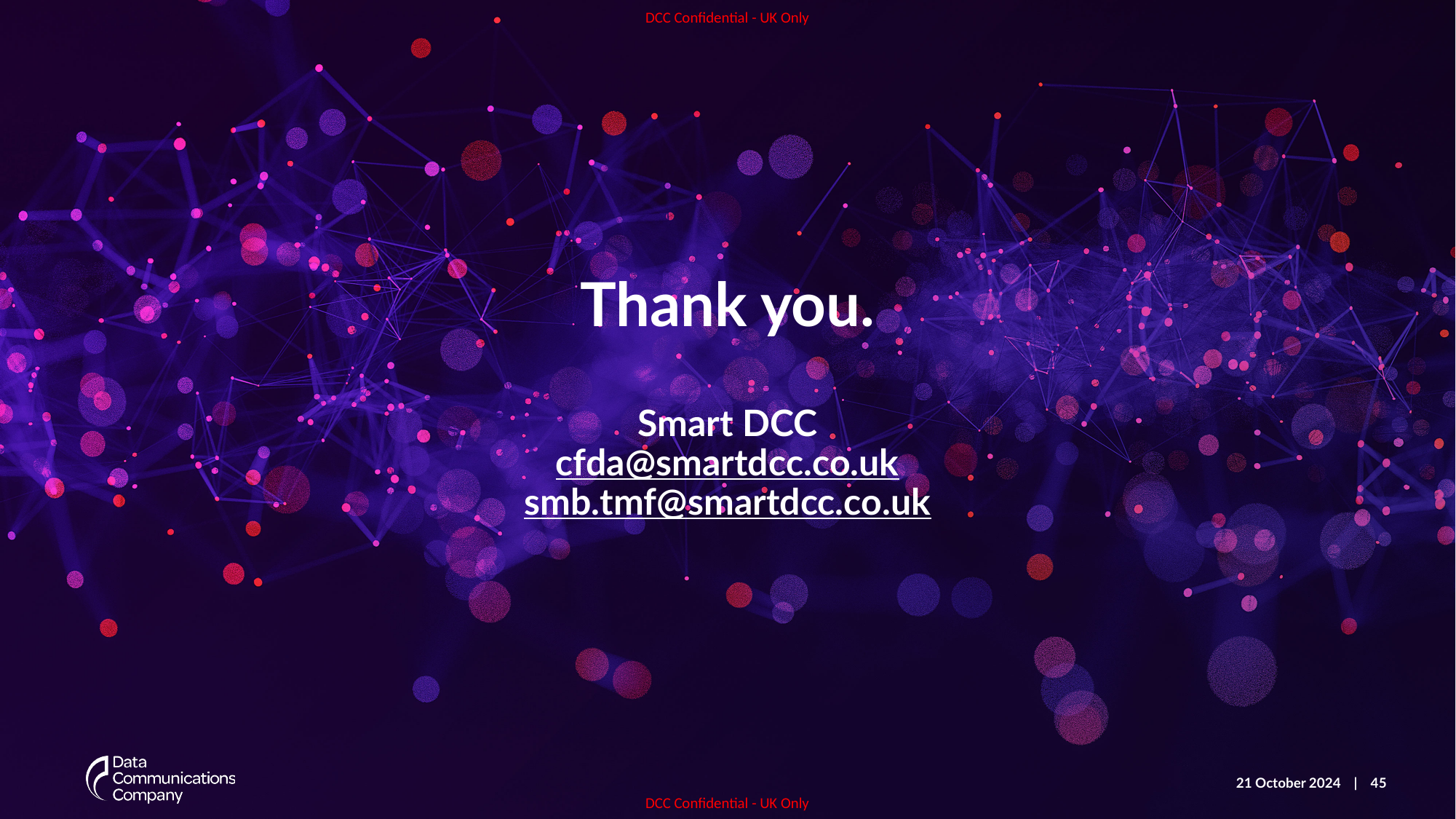

# Thank you. Smart DCC cfda@smartdcc.co.uk smb.tmf@smartdcc.co.uk